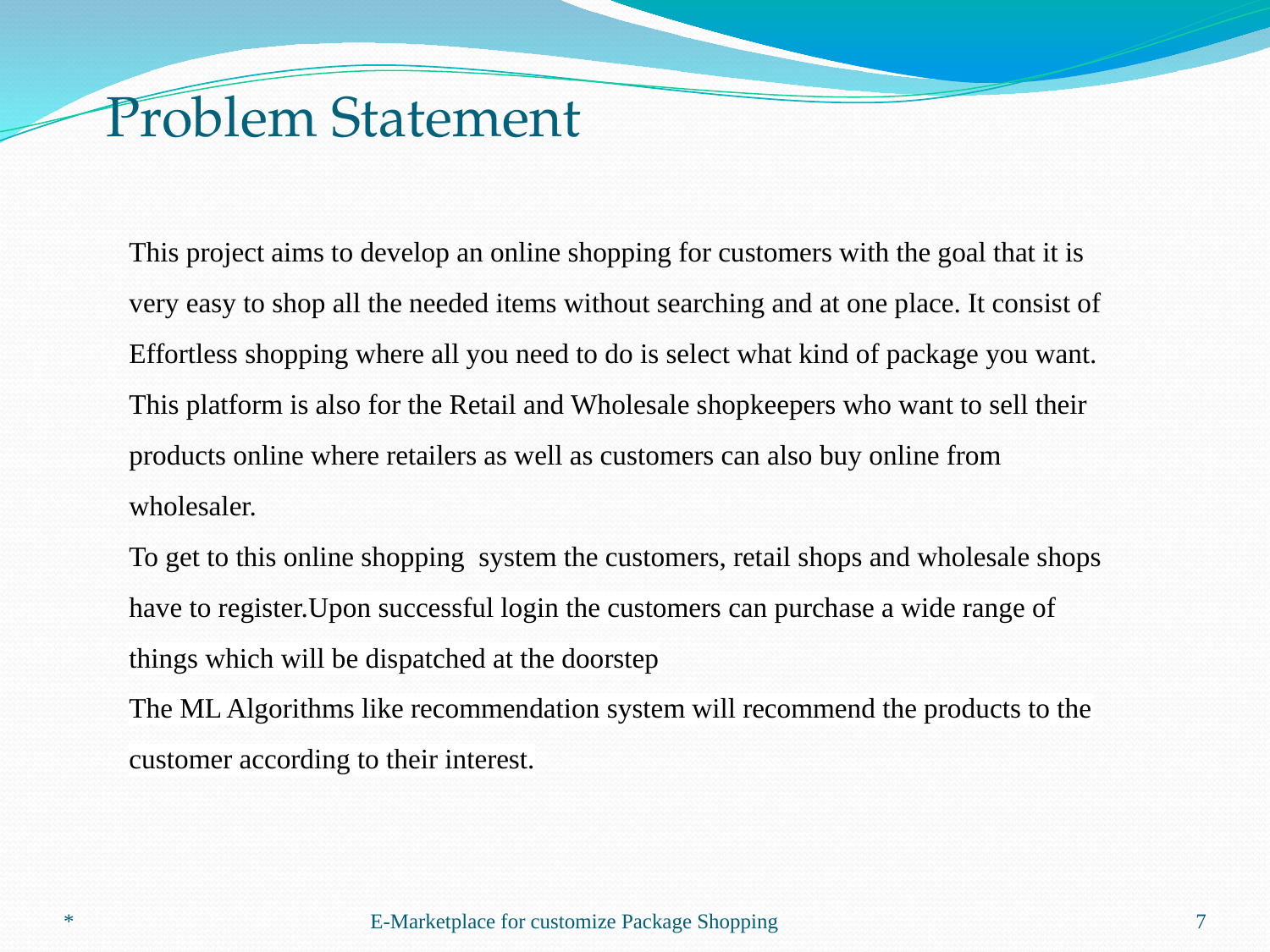

# Problem Statement
This project aims to develop an online shopping for customers with the goal that it is very easy to shop all the needed items without searching and at one place. It consist of Effortless shopping where all you need to do is select what kind of package you want. This platform is also for the Retail and Wholesale shopkeepers who want to sell their products online where retailers as well as customers can also buy online from wholesaler.
To get to this online shopping  system the customers, retail shops and wholesale shops have to register.Upon successful login the customers can purchase a wide range of things which will be dispatched at the doorstep
The ML Algorithms like recommendation system will recommend the products to the customer according to their interest.

*
E-Marketplace for customize Package Shopping
7